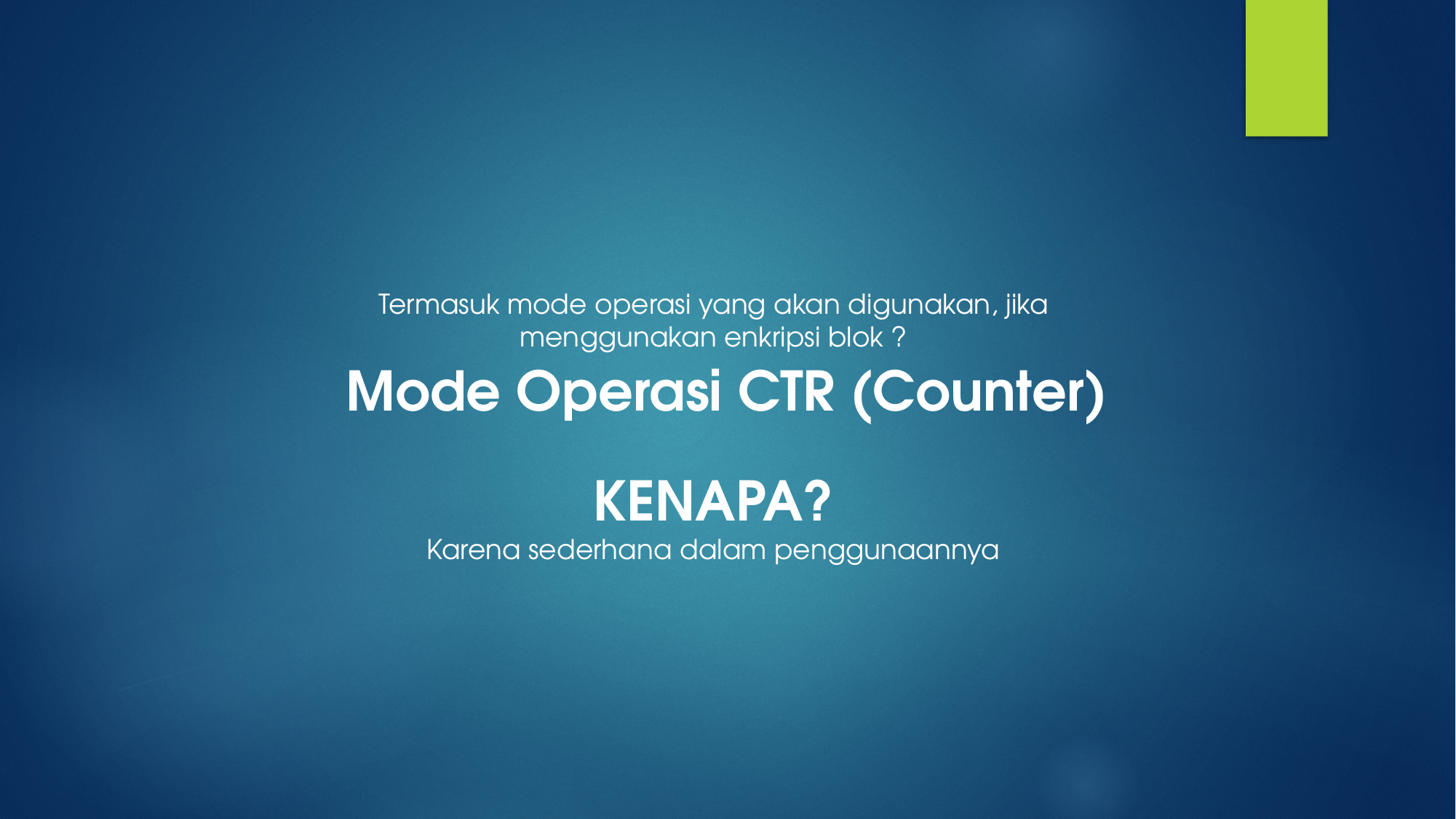

Termasuk mode operasi yang akan digunakan, jika menggunakan enkripsi blok ?
Mode Operasi CTR (Counter)
KENAPA?
Karena sederhana dalam penggunaannya